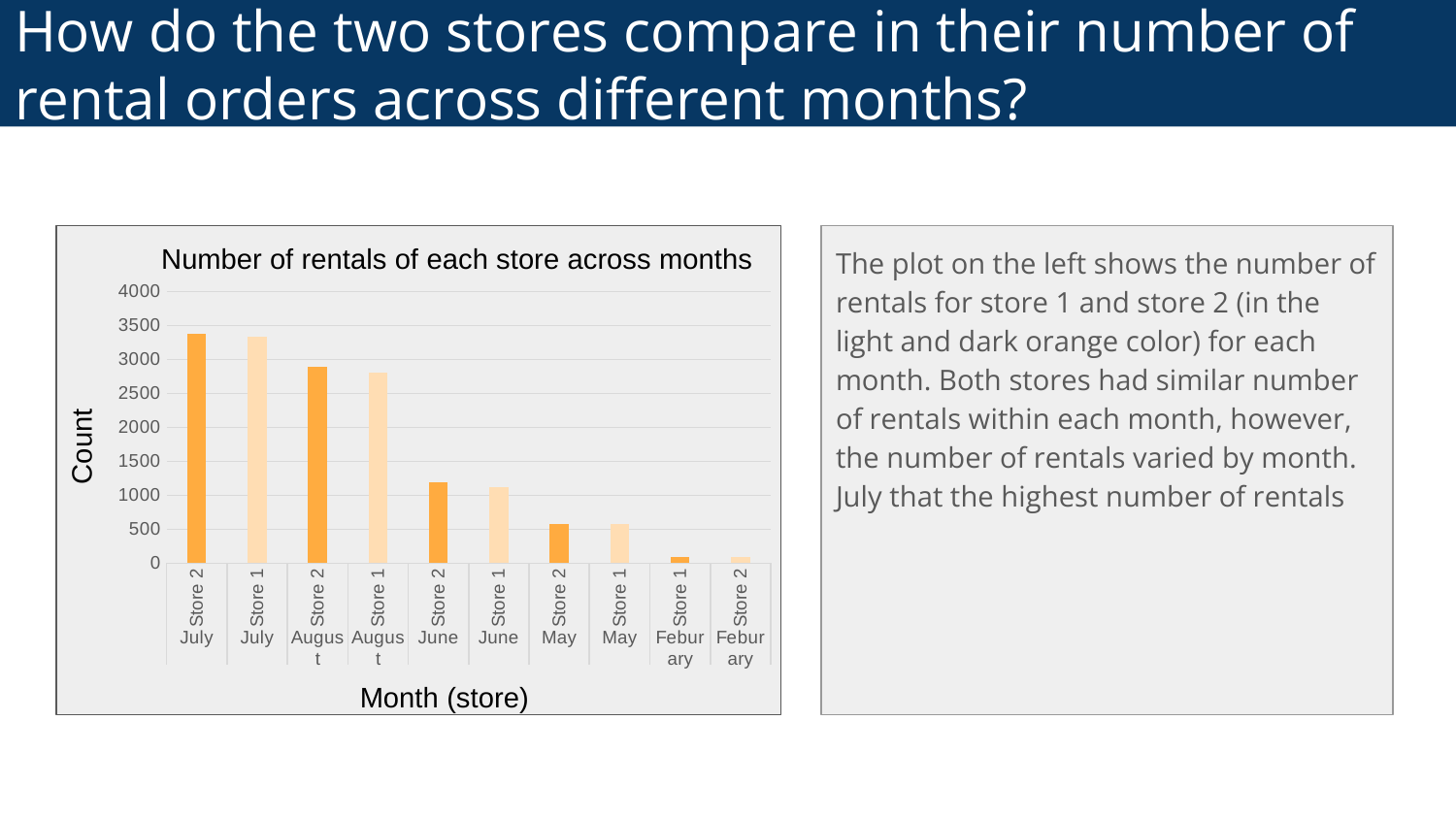

# How do the two stores compare in their number of rental orders across different months?

The plot on the left shows the number of rentals for store 1 and store 2 (in the light and dark orange color) for each month. Both stores had similar number of rentals within each month, however, the number of rentals varied by month. July that the highest number of rentals
Number of rentals of each store across months

### Chart

| Category | count_rentals |
|---|---|
| Store 2 | 3375.0 |
| Store 1 | 3334.0 |
| Store 2 | 2885.0 |
| Store 1 | 2801.0 |
| Store 2 | 1190.0 |
| Store 1 | 1121.0 |
| Store 2 | 581.0 |
| Store 1 | 575.0 |
| Store 1 | 92.0 |
| Store 2 | 90.0 |
Count
Month (store)